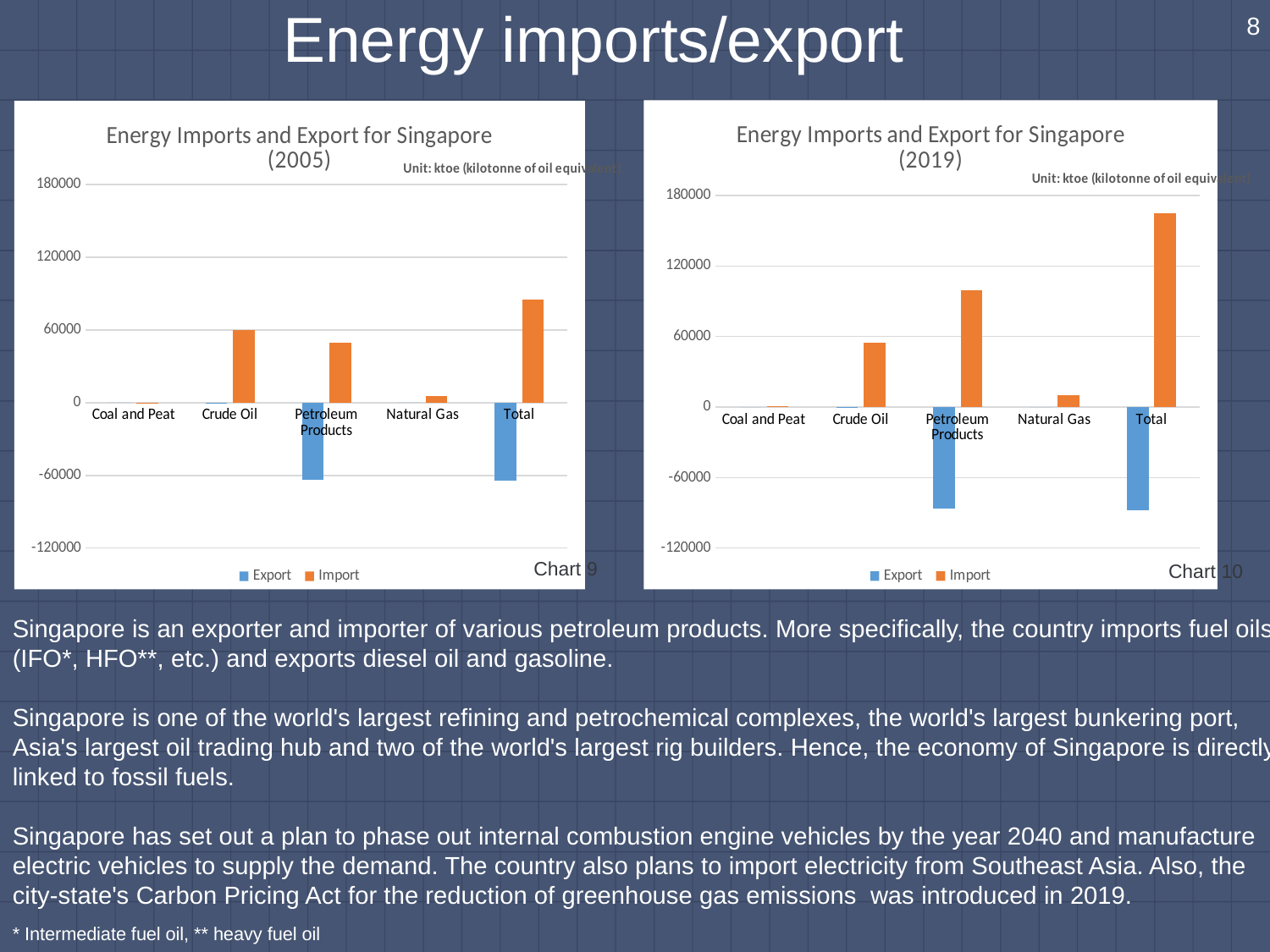

8
Energy imports/export

### Chart: Energy Imports and Export for Singapore (2019)

| Category | Export  | Import |
|---|---|---|
| Coal and Peat | 0.0 | 458.0 |
| Crude Oil | -966.0 | 54399.0 |
| Petroleum Products | -86690.0 | 99656.0 |
| Natural Gas | 0.0 | 10147.0 |
| Total | -87656.0 | 164660.0 |

### Chart: Energy Imports and Export for Singapore (2005)

| Category | Export  | Import |
|---|---|---|
| Coal and Peat | 0.0 | 8.0 |
| Crude Oil | -890.0 | 60200.0 |
| Petroleum Products | -63613.0 | 49292.0 |
| Natural Gas | 0.0 | 5571.0 |
| Total | -64503.0 | 85071.0 |
Chart 9
Chart 10
Singapore is an exporter and importer of various petroleum products. More specifically, the country imports fuel oils (IFO*, HFO**, etc.) and exports diesel oil and gasoline.

Singapore is one of the world's largest refining and petrochemical complexes, the world's largest bunkering port, Asia's largest oil trading hub and two of the world's largest rig builders. Hence, the economy of Singapore is directly linked to fossil fuels.

Singapore has set out a plan to phase out internal combustion engine vehicles by the year 2040 and manufacture electric vehicles to supply the demand. The country also plans to import electricity from Southeast Asia. Also, the city-state's Carbon Pricing Act for the reduction of greenhouse gas emissions  was introduced in 2019.

* Intermediate fuel oil, ** heavy fuel oil